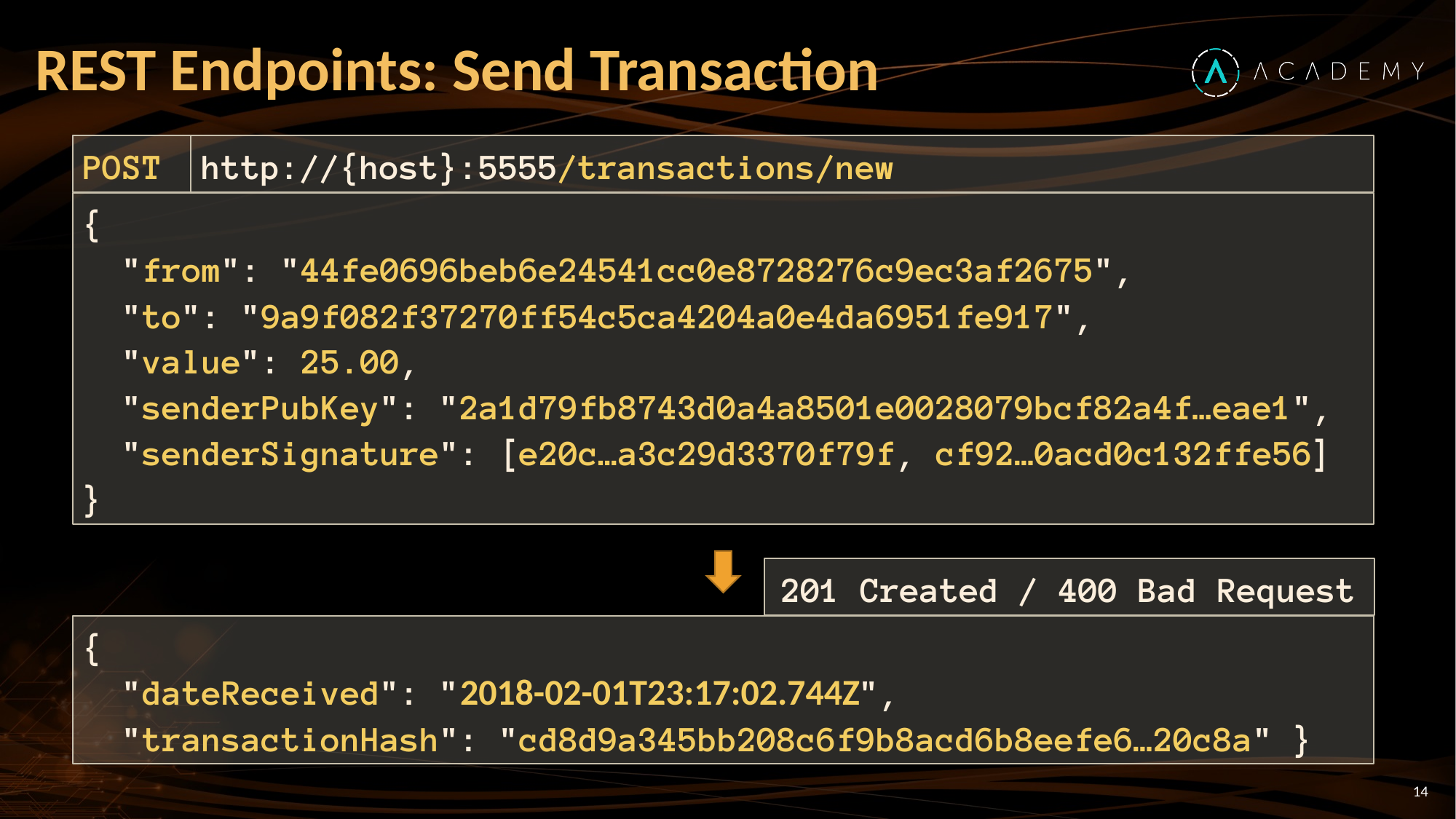

# REST Endpoints: Send Transaction
POST
http://{host}:5555/transactions/new
{
  "from": "44fe0696beb6e24541cc0e8728276c9ec3af2675",
  "to": "9a9f082f37270ff54c5ca4204a0e4da6951fe917",
  "value": 25.00,
  "senderPubKey": "2a1d79fb8743d0a4a8501e0028079bcf82a4f…eae1",
  "senderSignature": [e20c…a3c29d3370f79f, cf92…0acd0c132ffe56]
}

201 Created / 400 Bad Request
{
  "dateReceived": "2018-02-01T23:17:02.744Z",
  "transactionHash": "cd8d9a345bb208c6f9b8acd6b8eefe6…20c8a" }
14